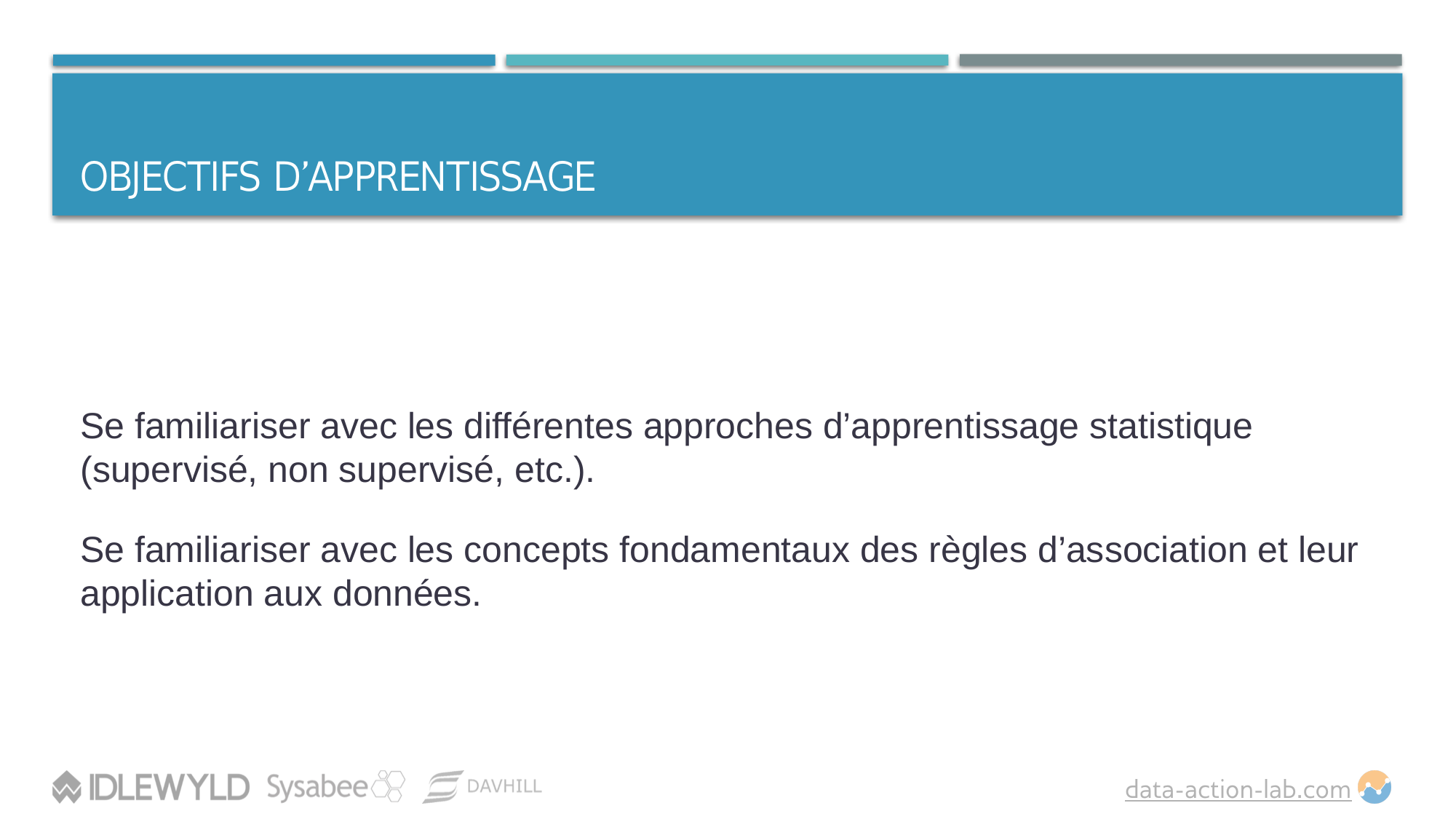

# OBJECTIFS D’APPRENTISSAGE
Se familiariser avec les différentes approches d’apprentissage statistique (supervisé, non supervisé, etc.).

Se familiariser avec les concepts fondamentaux des règles d’association et leur application aux données.